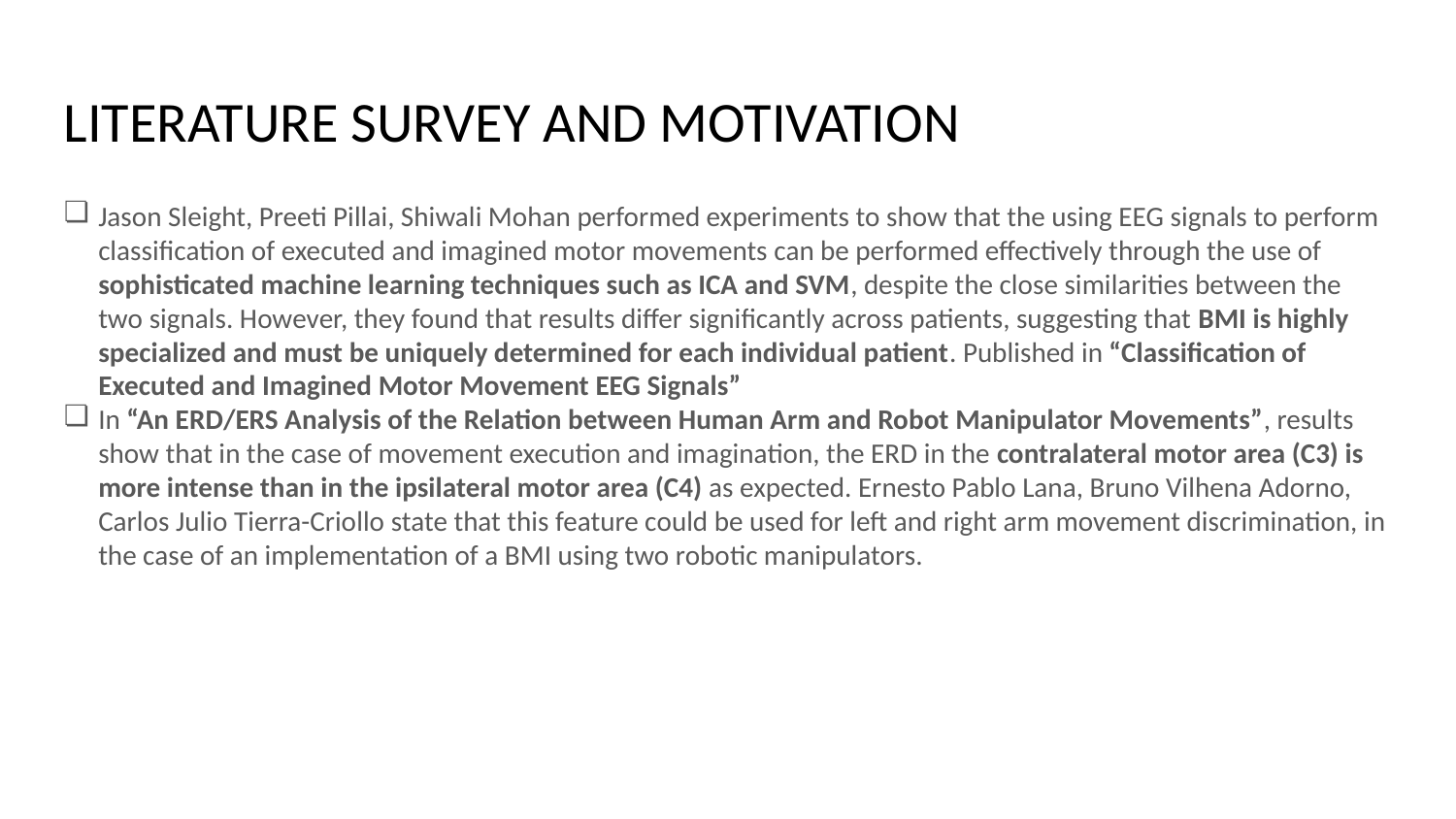

LITERATURE SURVEY AND MOTIVATION

Jason Sleight, Preeti Pillai, Shiwali Mohan performed experiments to show that the using EEG signals to perform classification of executed and imagined motor movements can be performed effectively through the use of sophisticated machine learning techniques such as ICA and SVM, despite the close similarities between the two signals. However, they found that results differ significantly across patients, suggesting that BMI is highly specialized and must be uniquely determined for each individual patient. Published in “Classification of Executed and Imagined Motor Movement EEG Signals”
In “An ERD/ERS Analysis of the Relation between Human Arm and Robot Manipulator Movements”, results show that in the case of movement execution and imagination, the ERD in the contralateral motor area (C3) is more intense than in the ipsilateral motor area (C4) as expected. Ernesto Pablo Lana, Bruno Vilhena Adorno, Carlos Julio Tierra-Criollo state that this feature could be used for left and right arm movement discrimination, in the case of an implementation of a BMI using two robotic manipulators.